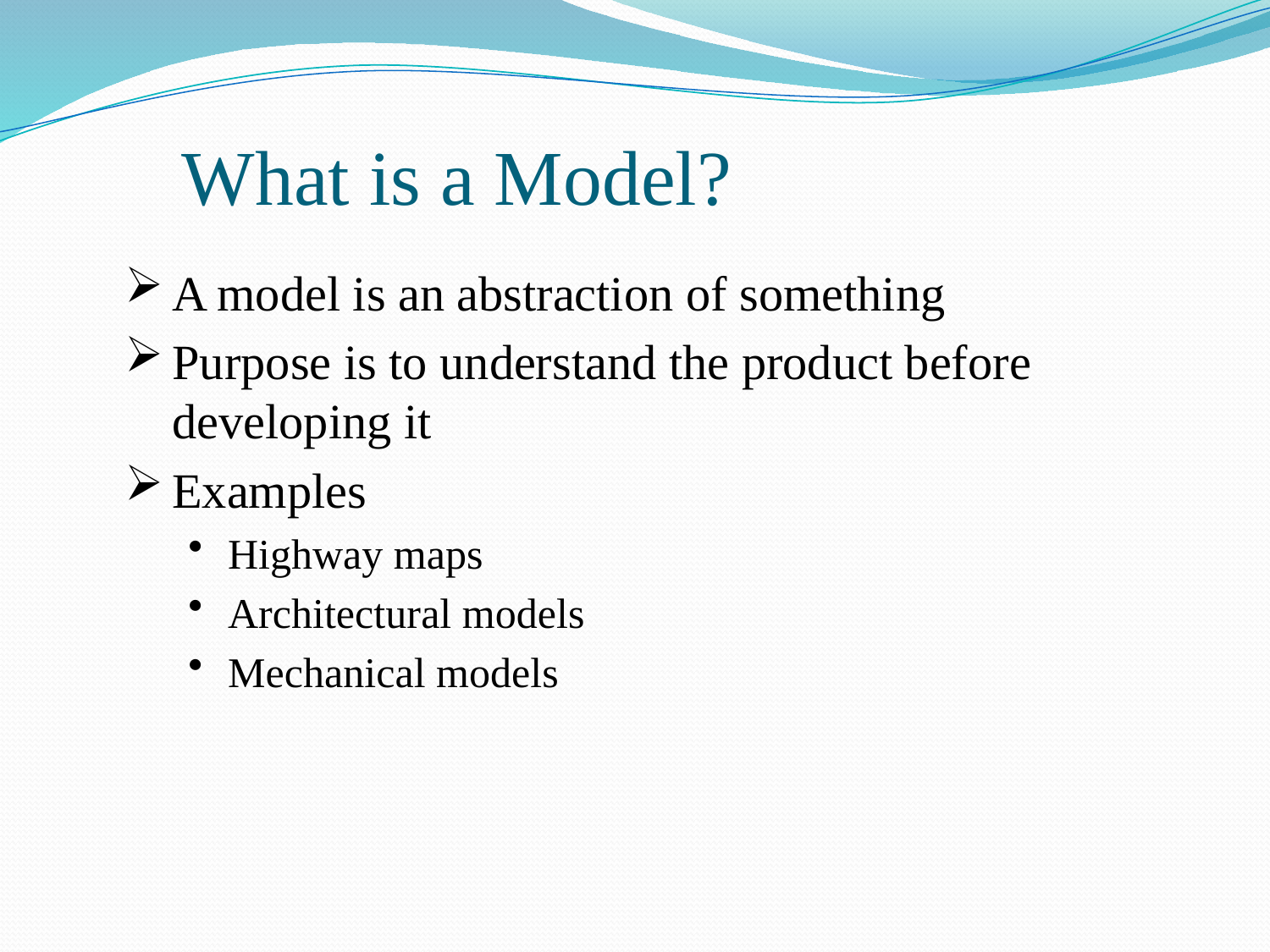

What is a Model?
A model is an abstraction of something
Purpose is to understand the product before developing it
Examples
Highway maps
Architectural models
Mechanical models